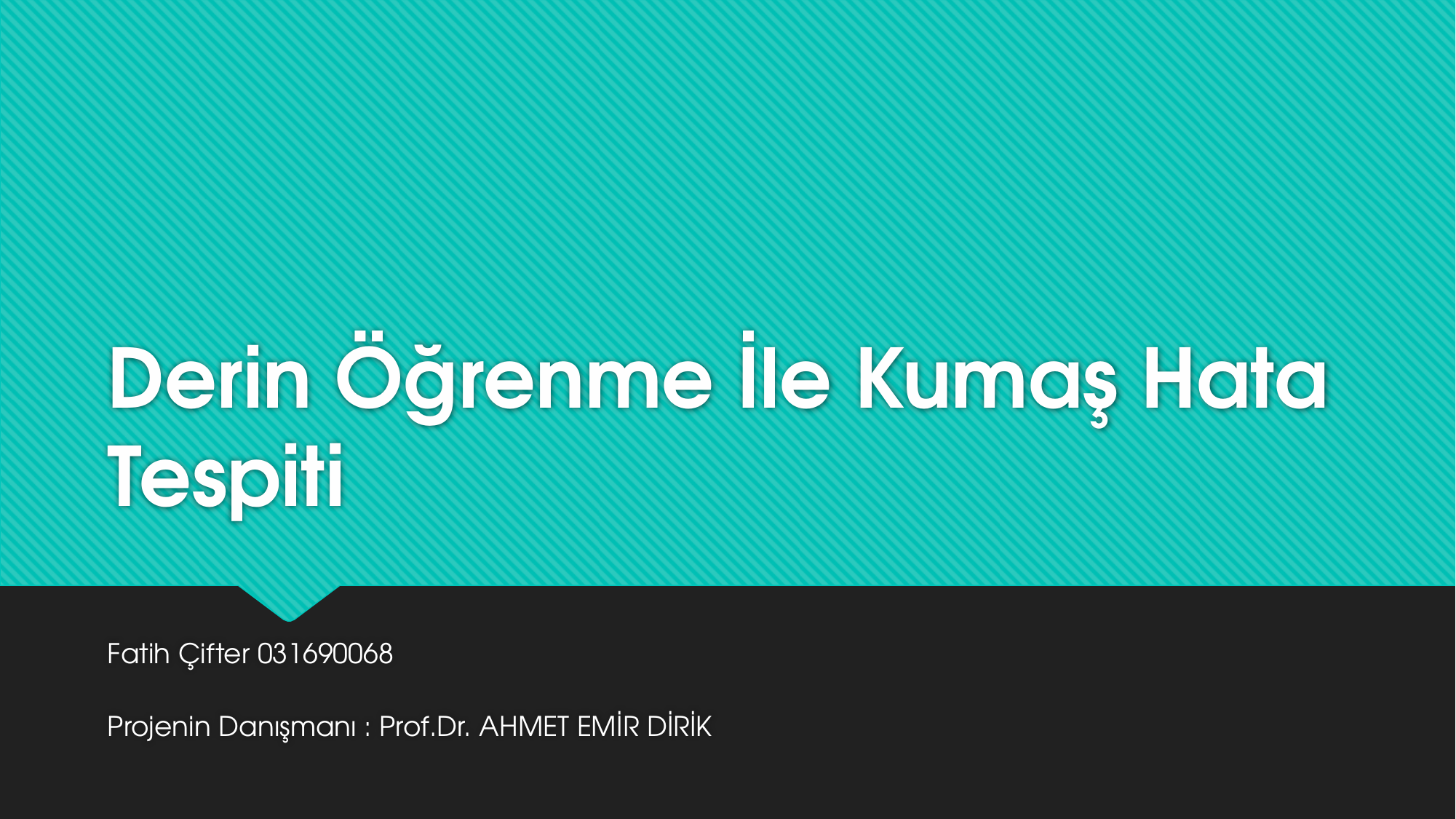

# Derin Öğrenme İle Kumaş Hata Tespiti
Fatih Çifter 031690068
Projenin Danışmanı : Prof.Dr. AHMET EMİR DİRİK